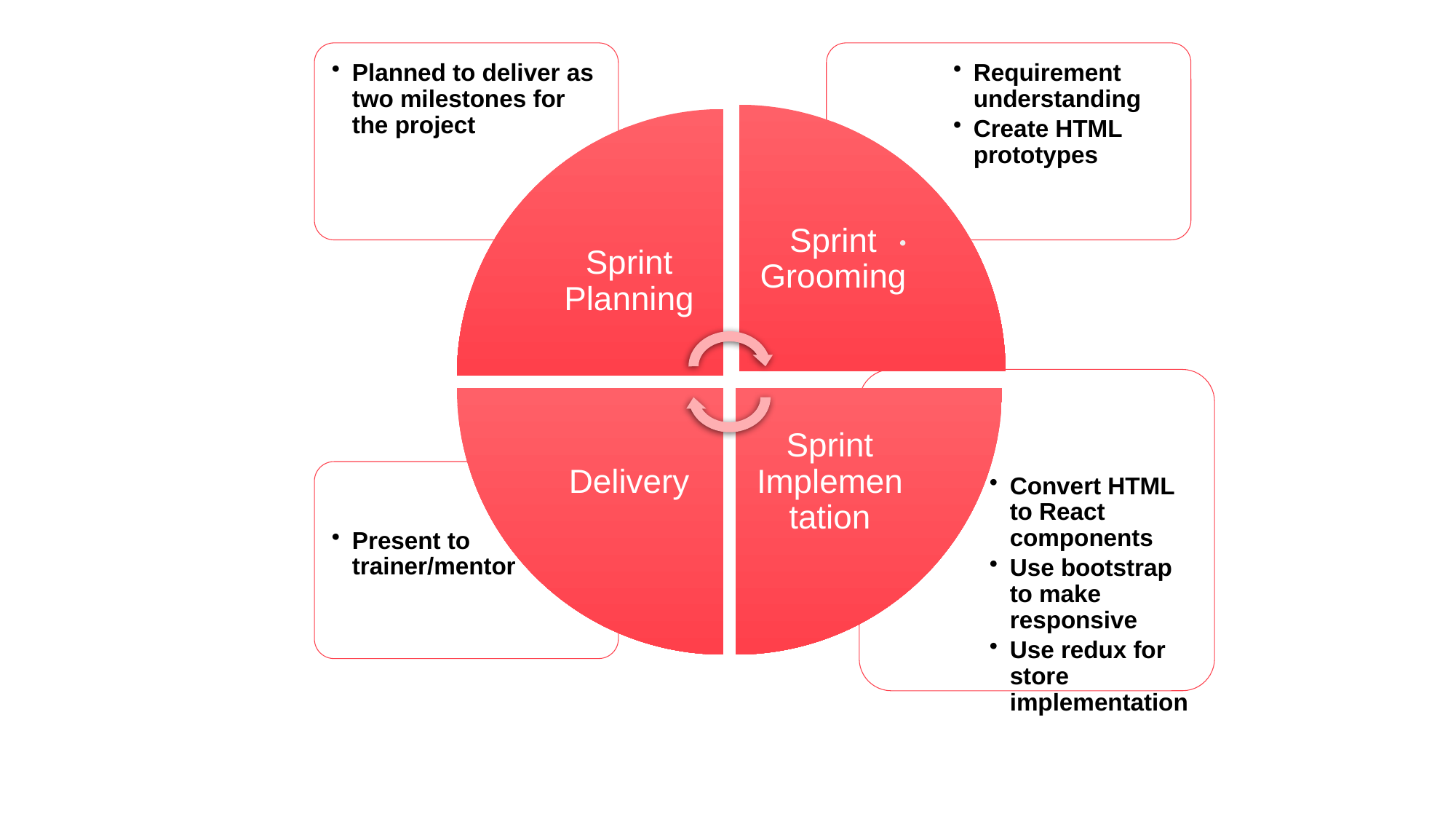

Convert HTML to React components
Use bootstrap to make responsive
Use redux for store implementation
Present to trainer/mentor
Requirement understanding
Create HTML prototypes
Planned to deliver as two milestones for the project
Sprint Planning
Sprint Grooming
Sprint Implementation
Delivery